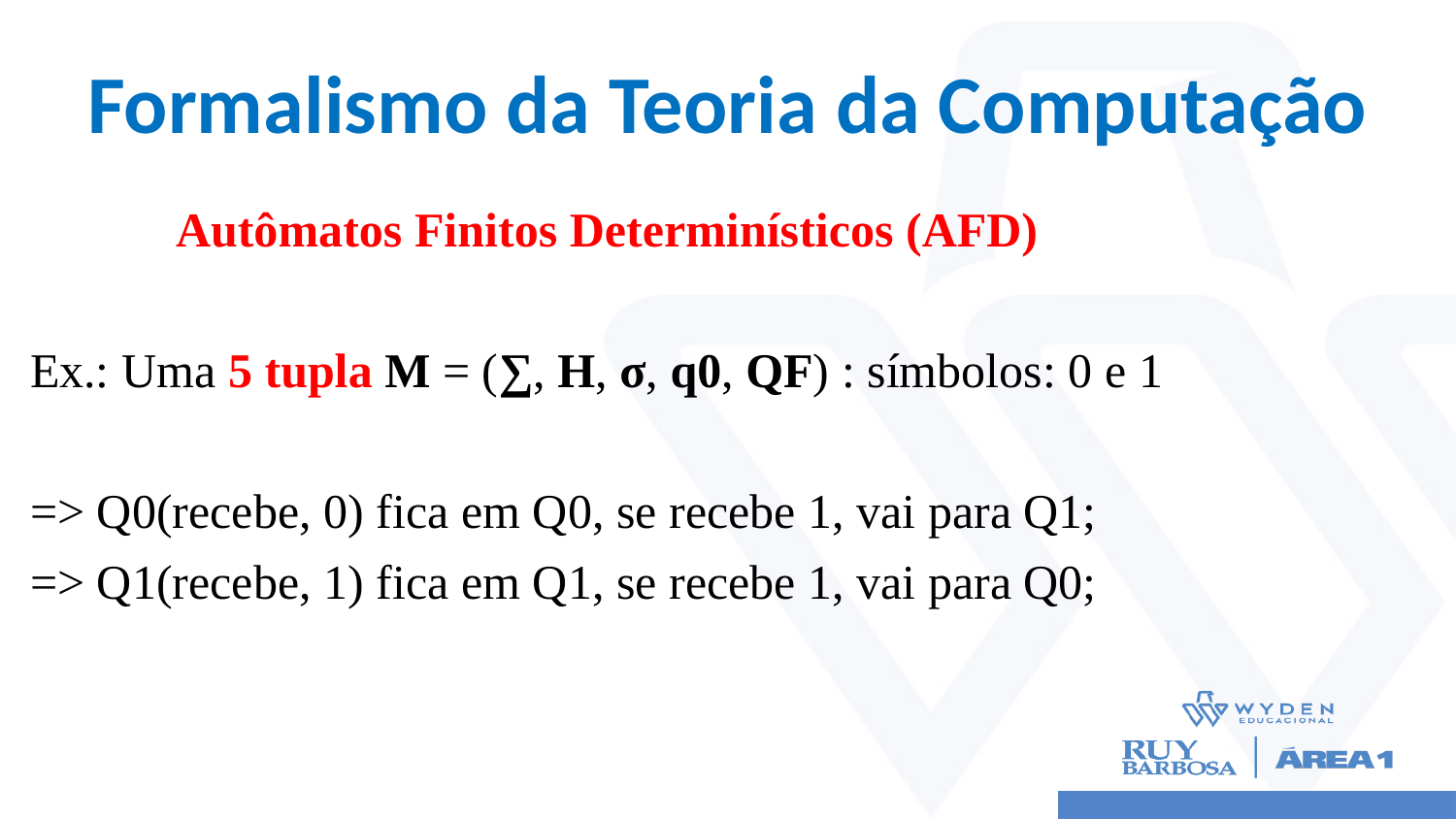

# Formalismo da Teoria da Computação
	Autômatos Finitos Determinísticos (AFD)

Ex.: Uma 5 tupla M = (∑, Н, σ, q0, QF) : símbolos: 0 e 1

=> Q0(recebe, 0) fica em Q0, se recebe 1, vai para Q1;
=> Q1(recebe, 1) fica em Q1, se recebe 1, vai para Q0;